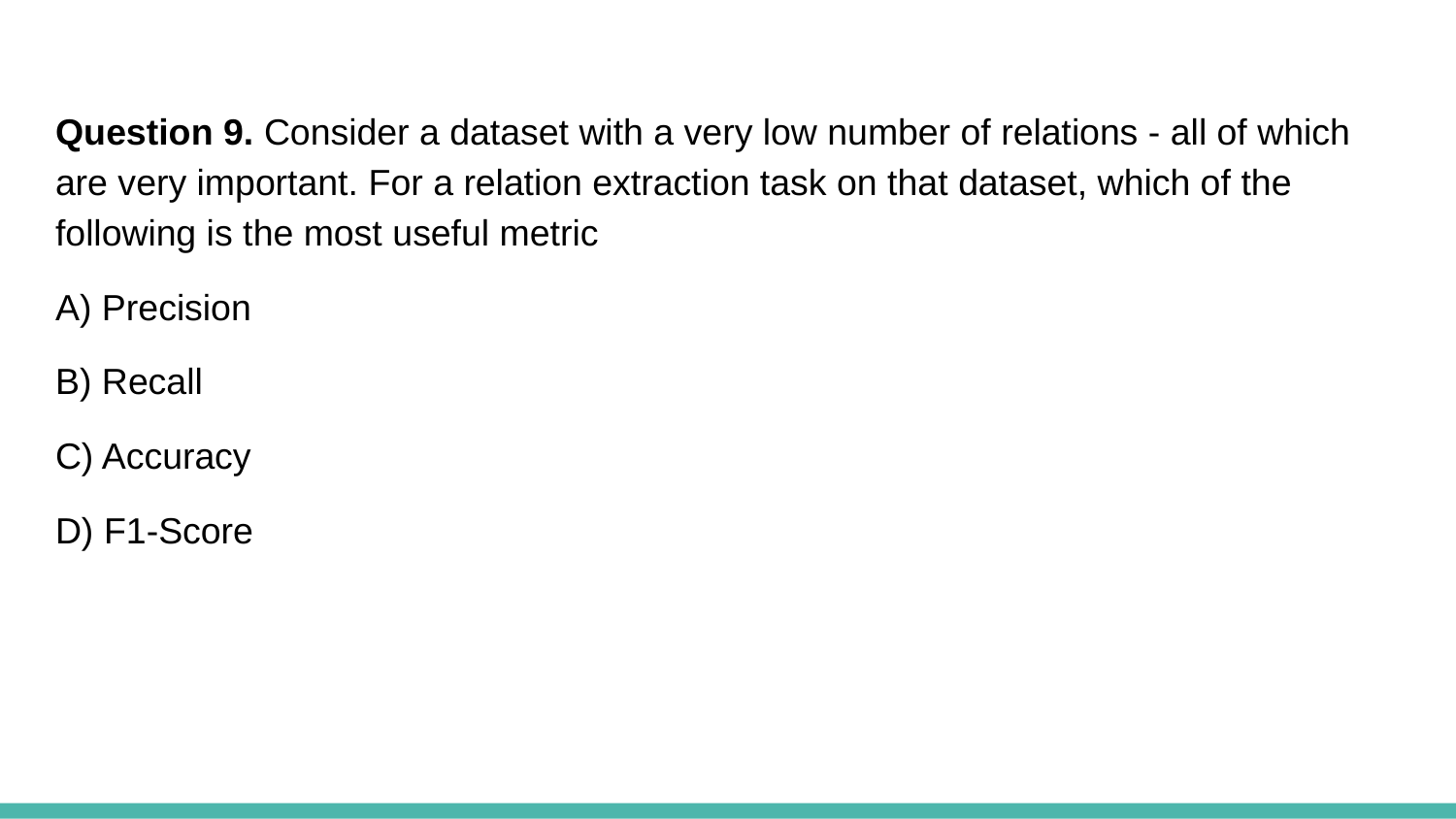

Question 9. Consider a dataset with a very low number of relations - all of which are very important. For a relation extraction task on that dataset, which of the following is the most useful metric
A) Precision
B) Recall
C) Accuracy
D) F1-Score